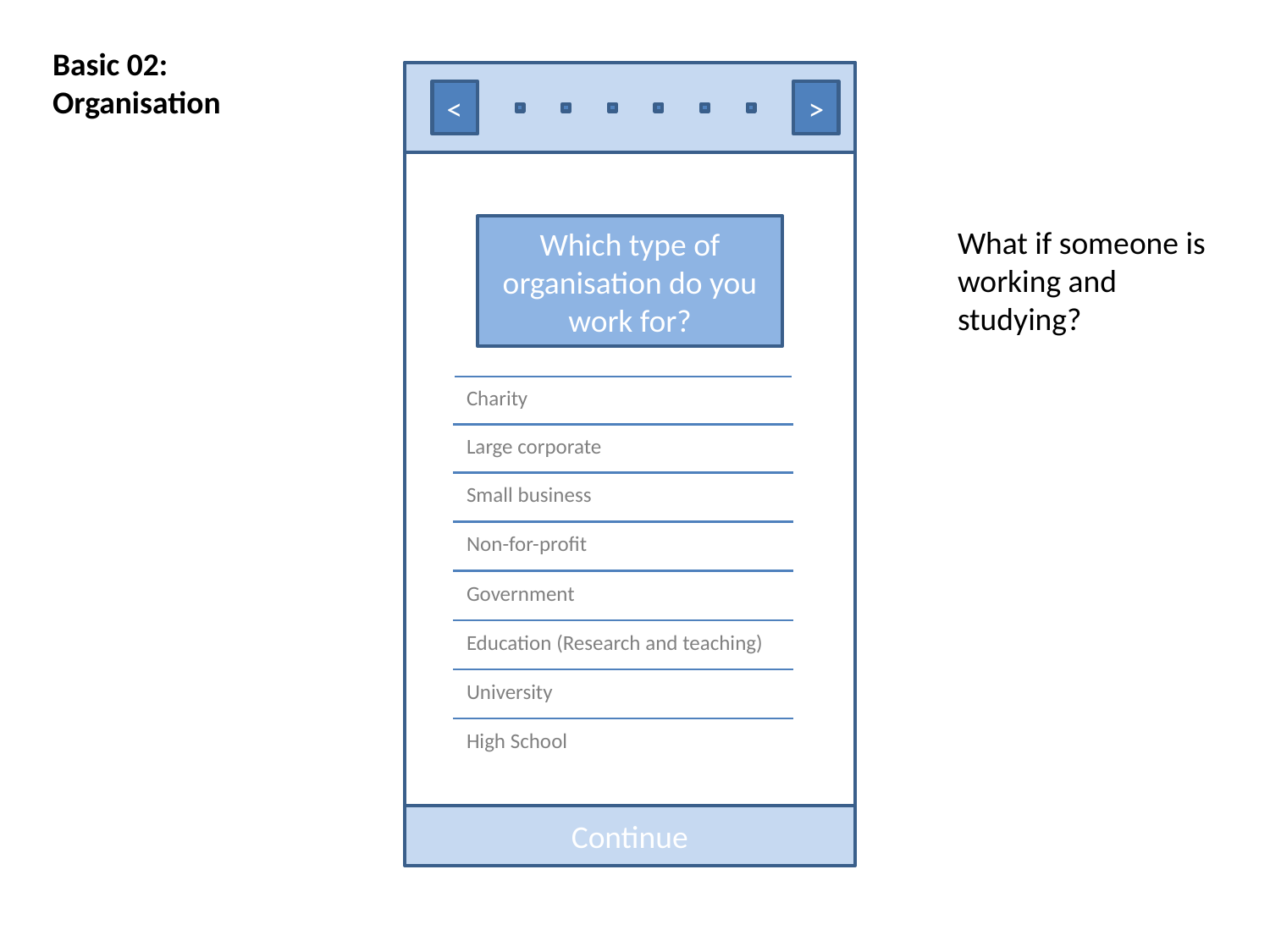

Basic 02:
Organisation

<
>

Which type of organisation do you work for?
What if someone is working and studying?
| Charity |
| --- |
| Large corporate |
| Small business |
| Non-for-profit |
| Government |
| Education (Research and teaching) |
| University |
| High School |
Continue